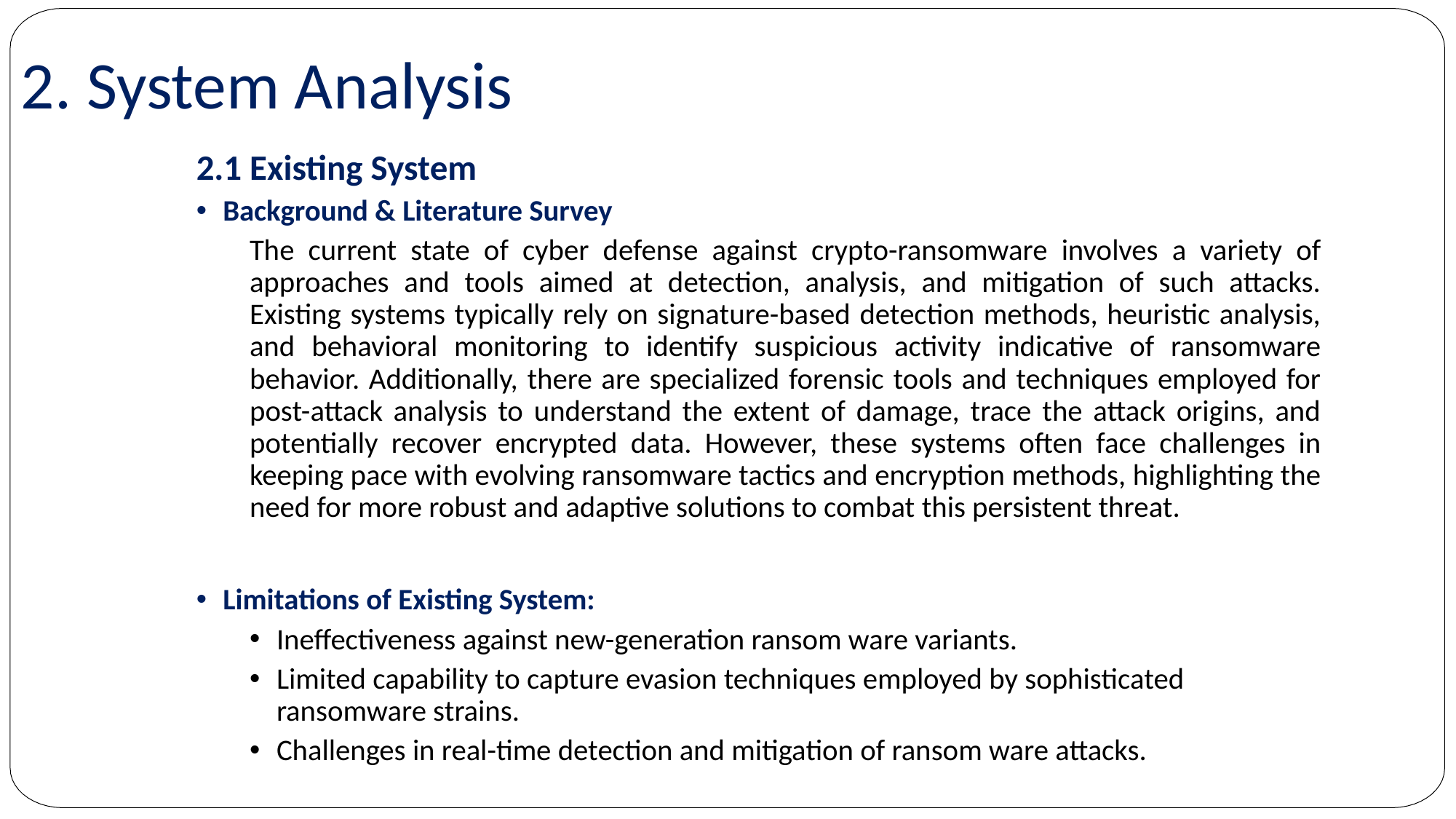

# 2. System Analysis

2.1 Existing System
Background & Literature Survey
The current state of cyber defense against crypto-ransomware involves a variety of approaches and tools aimed at detection, analysis, and mitigation of such attacks. Existing systems typically rely on signature-based detection methods, heuristic analysis, and behavioral monitoring to identify suspicious activity indicative of ransomware behavior. Additionally, there are specialized forensic tools and techniques employed for post-attack analysis to understand the extent of damage, trace the attack origins, and potentially recover encrypted data. However, these systems often face challenges in keeping pace with evolving ransomware tactics and encryption methods, highlighting the need for more robust and adaptive solutions to combat this persistent threat.

Limitations of Existing System:
Ineffectiveness against new-generation ransom ware variants.
Limited capability to capture evasion techniques employed by sophisticated ransomware strains.
Challenges in real-time detection and mitigation of ransom ware attacks.